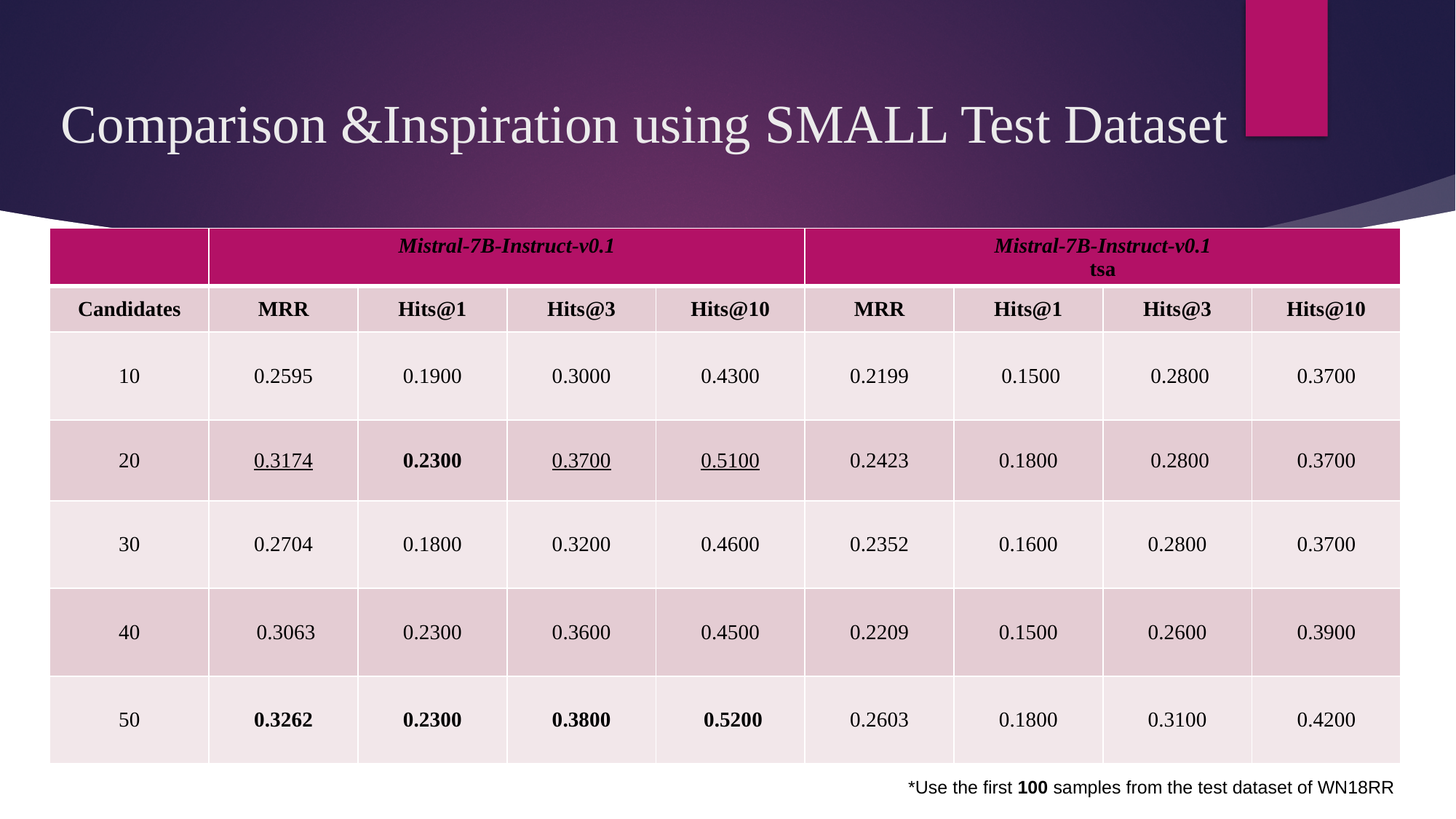

# Comparison &Inspiration using SMALL Test Dataset

|  | Mistral-7B-Instruct-v0.1 |  |  |  | Mistral-7B-Instruct-v0.1 tsa |  |  |  |
| --- | --- | --- | --- | --- | --- | --- | --- | --- |
| Candidates | MRR | Hits@1 | Hits@3 | Hits@10 | MRR | Hits@1 | Hits@3 | Hits@10 |
| 10 | 0.2595 | 0.1900 | 0.3000 | 0.4300 | 0.2199 | 0.1500 | 0.2800 | 0.3700 |
| 20 | 0.3174 | 0.2300 | 0.3700 | 0.5100 | 0.2423 | 0.1800 | 0.2800 | 0.3700 |
| 30 | 0.2704 | 0.1800 | 0.3200 | 0.4600 | 0.2352 | 0.1600 | 0.2800 | 0.3700 |
| 40 | 0.3063 | 0.2300 | 0.3600 | 0.4500 | 0.2209 | 0.1500 | 0.2600 | 0.3900 |
| 50 | 0.3262 | 0.2300 | 0.3800 | 0.5200 | 0.2603 | 0.1800 | 0.3100 | 0.4200 |

*Use the first 100 samples from the test dataset of WN18RR